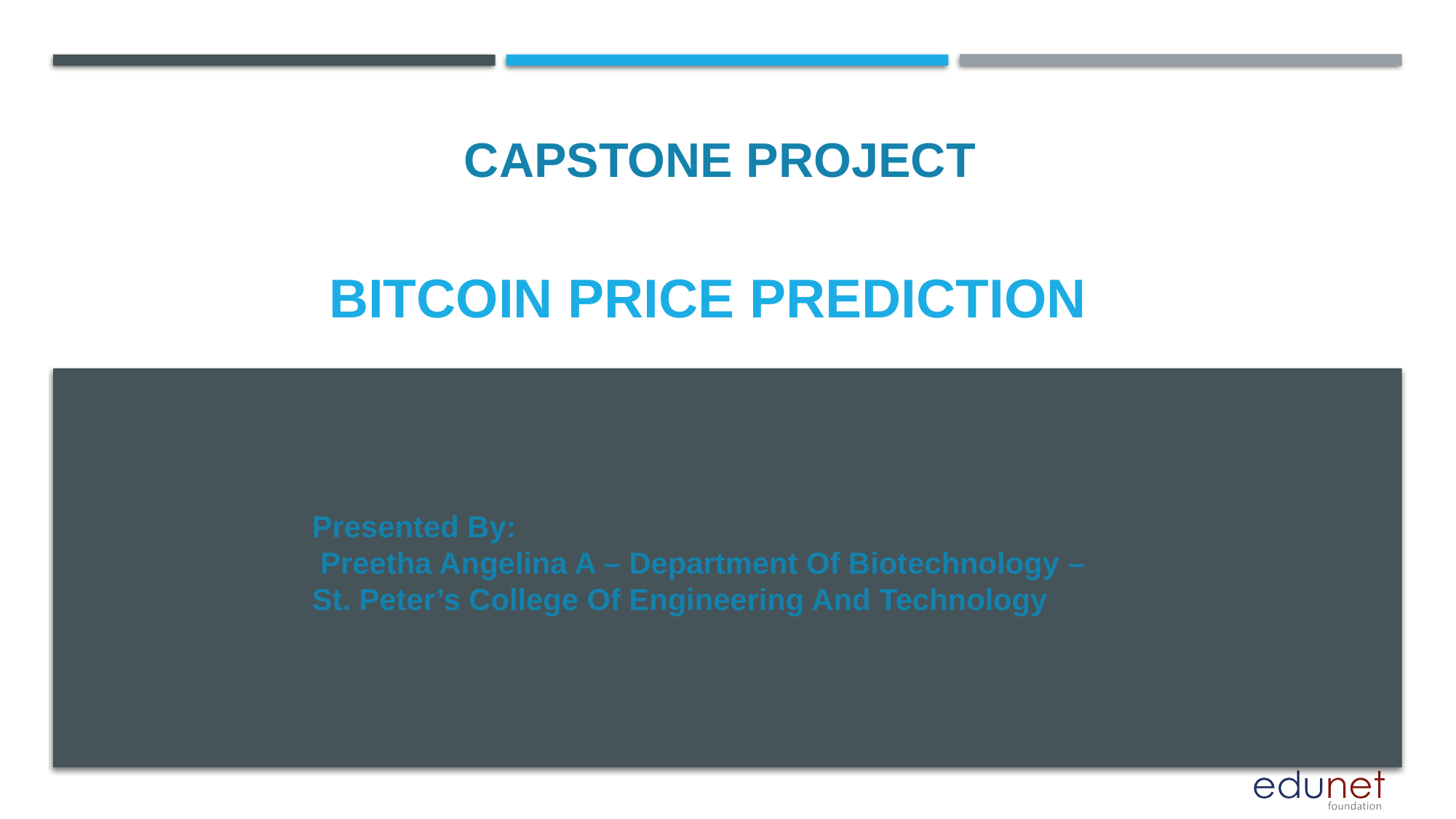

CAPSTONE PROJECT
# Bitcoin Price Prediction
Presented By:
 Preetha Angelina A – Department Of Biotechnology –
St. Peter’s College Of Engineering And Technology